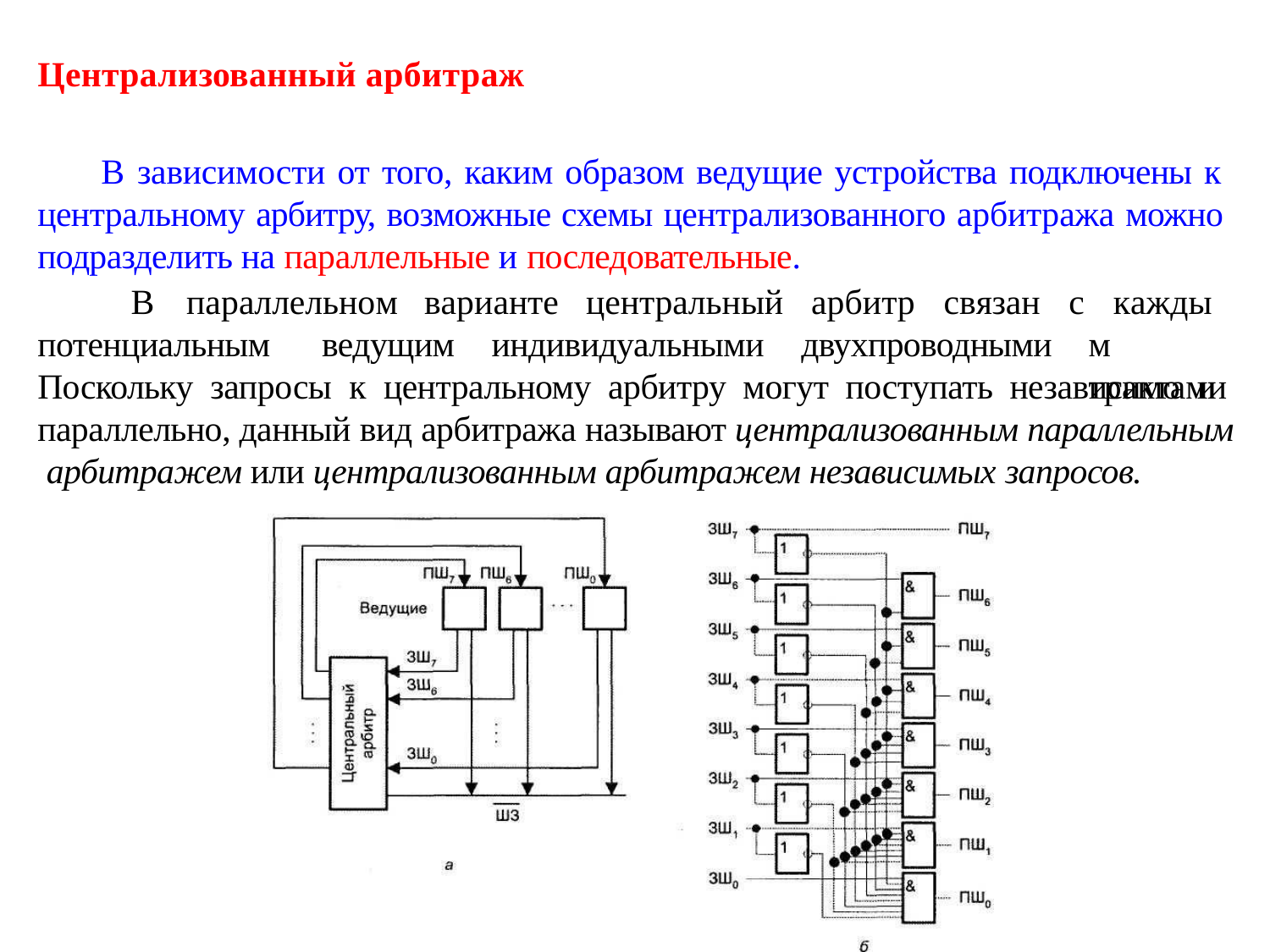

Централизованный арбитраж

В зависимости от того, каким образом веду­щие устройства подключены к  центральному арбитру, возможные схемы центра­лизованного арбитража можно  подразделить на параллельные и последователь­ные.
В	параллельном	варианте	центральный	арбитр	связан	с
каждым  трактами.
потенциаль­ным	ведущим	индивидуальными	двухпроводными
Поскольку запросы к центральному арбитру могут поступать независимо и  параллельно, данный вид арбитража называют централизованным параллельным  арбитражем или центра­лизованным арбитражем независимых запросов.